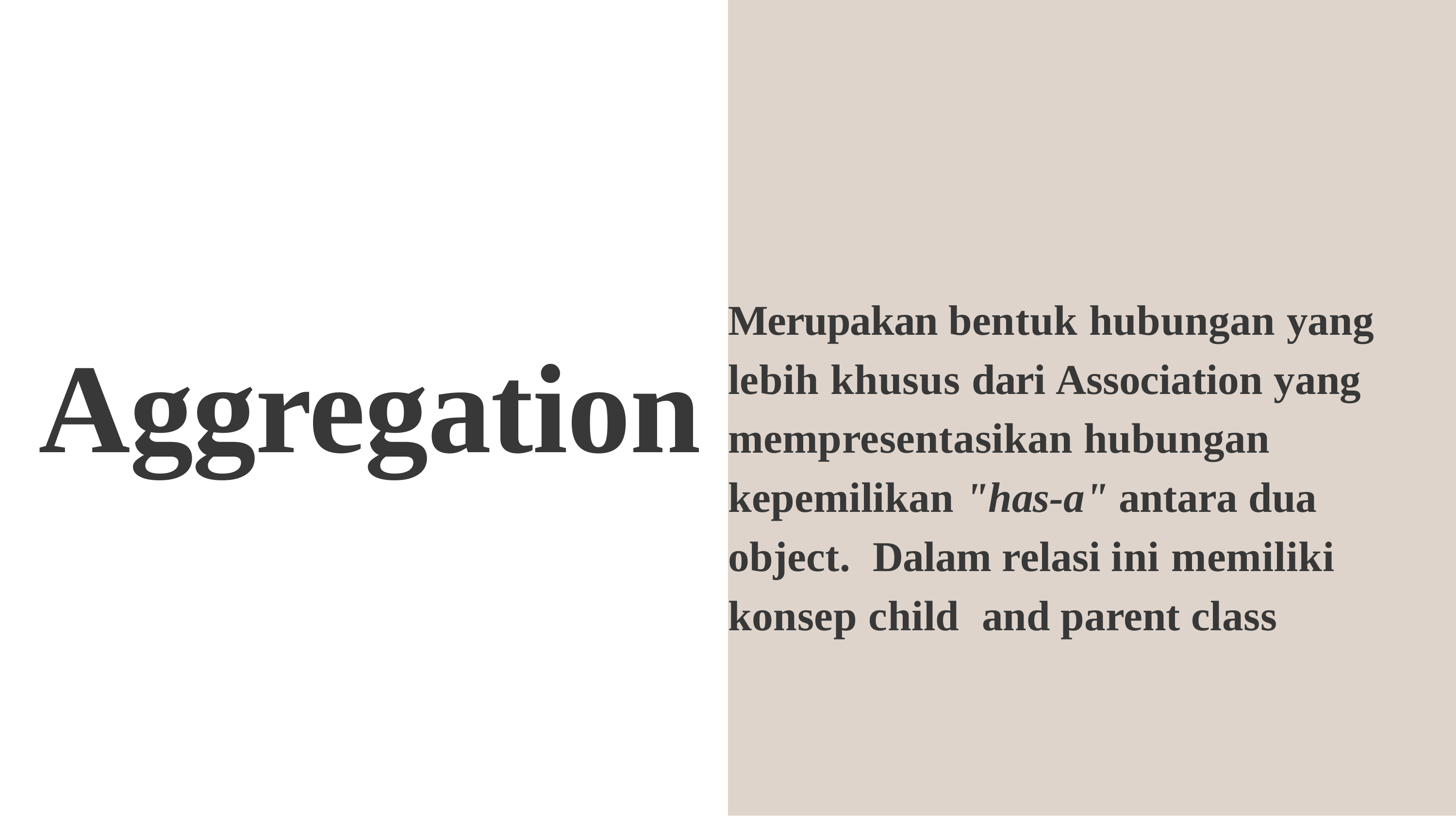

Merupakan bentuk hubungan yang  lebih khusus dari Association yang  mempresentasikan hubungan  kepemilikan "has-a" antara dua object.  Dalam relasi ini memiliki konsep child  and parent class
# Aggregation